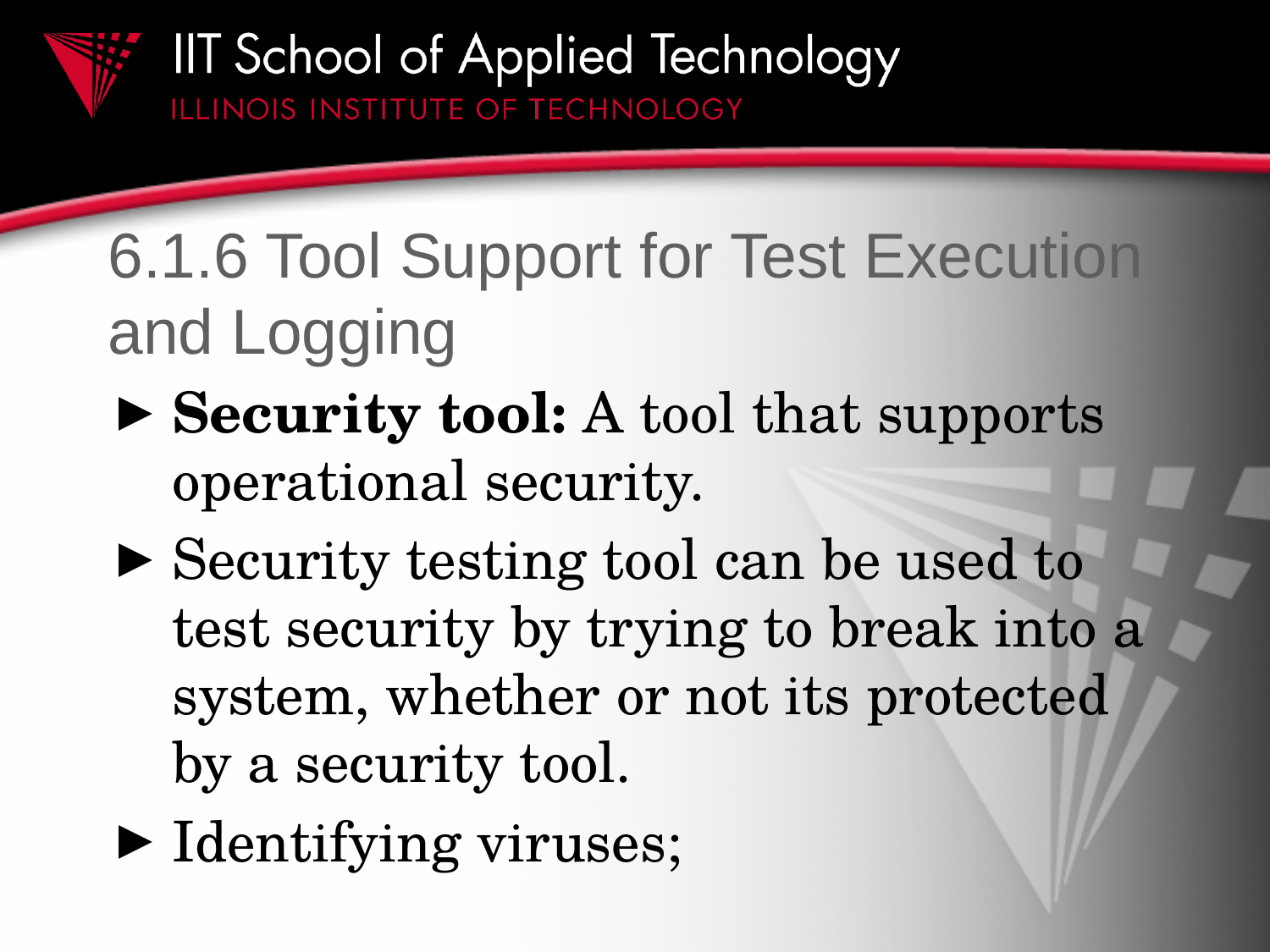

# 6.1.6 Tool Support for Test Execution and Logging
Security tool: A tool that supports operational security.
Security testing tool can be used to test security by trying to break into a system, whether or not its protected by a security tool.
Identifying viruses;